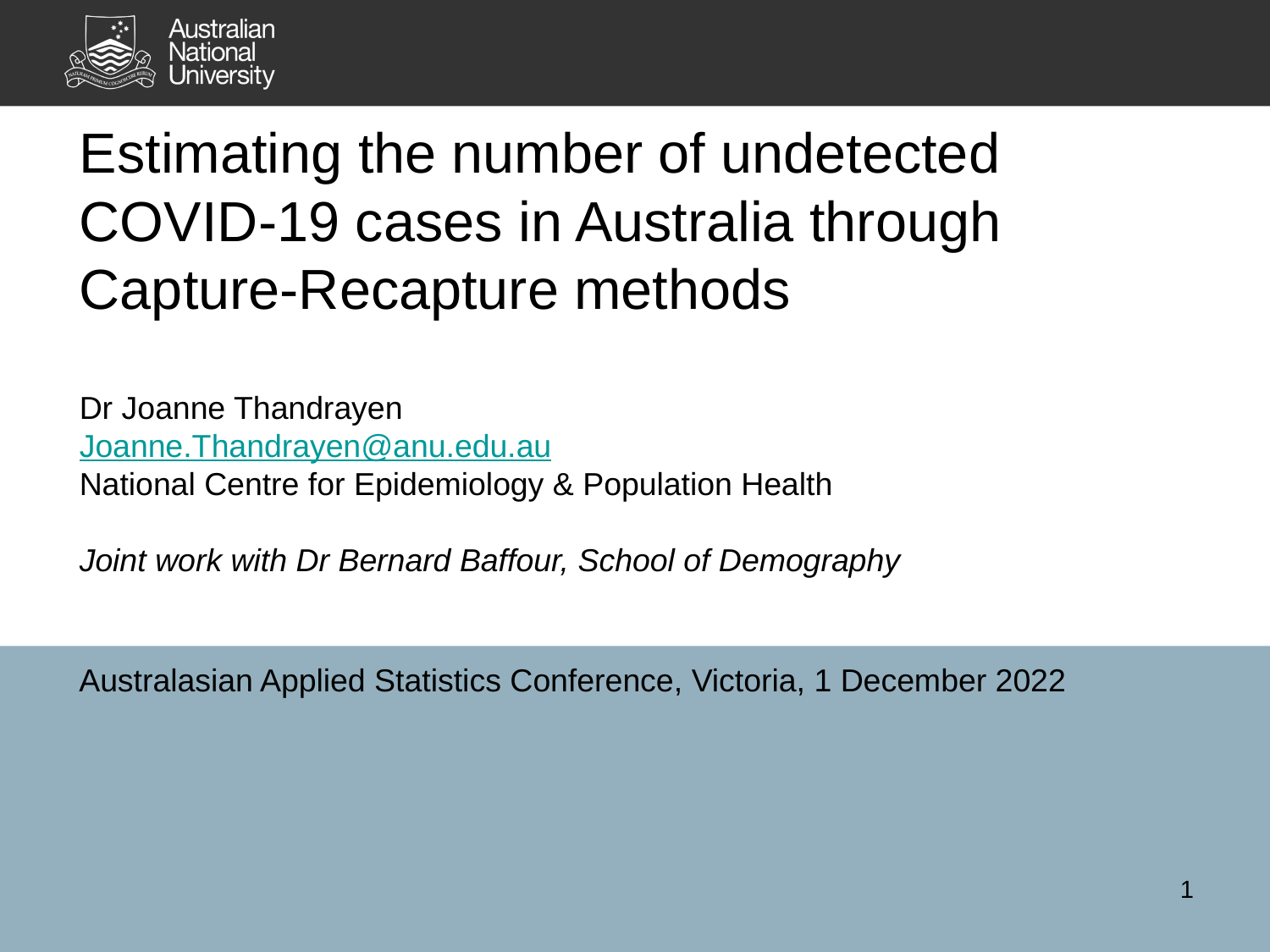

# Estimating the number of undetected COVID-19 cases in Australia through Capture-Recapture methods Dr Joanne Thandrayen Joanne.Thandrayen@anu.edu.au National Centre for Epidemiology & Population Health Joint work with Dr Bernard Baffour, School of Demography
Australasian Applied Statistics Conference, Victoria, 1 December 2022
1